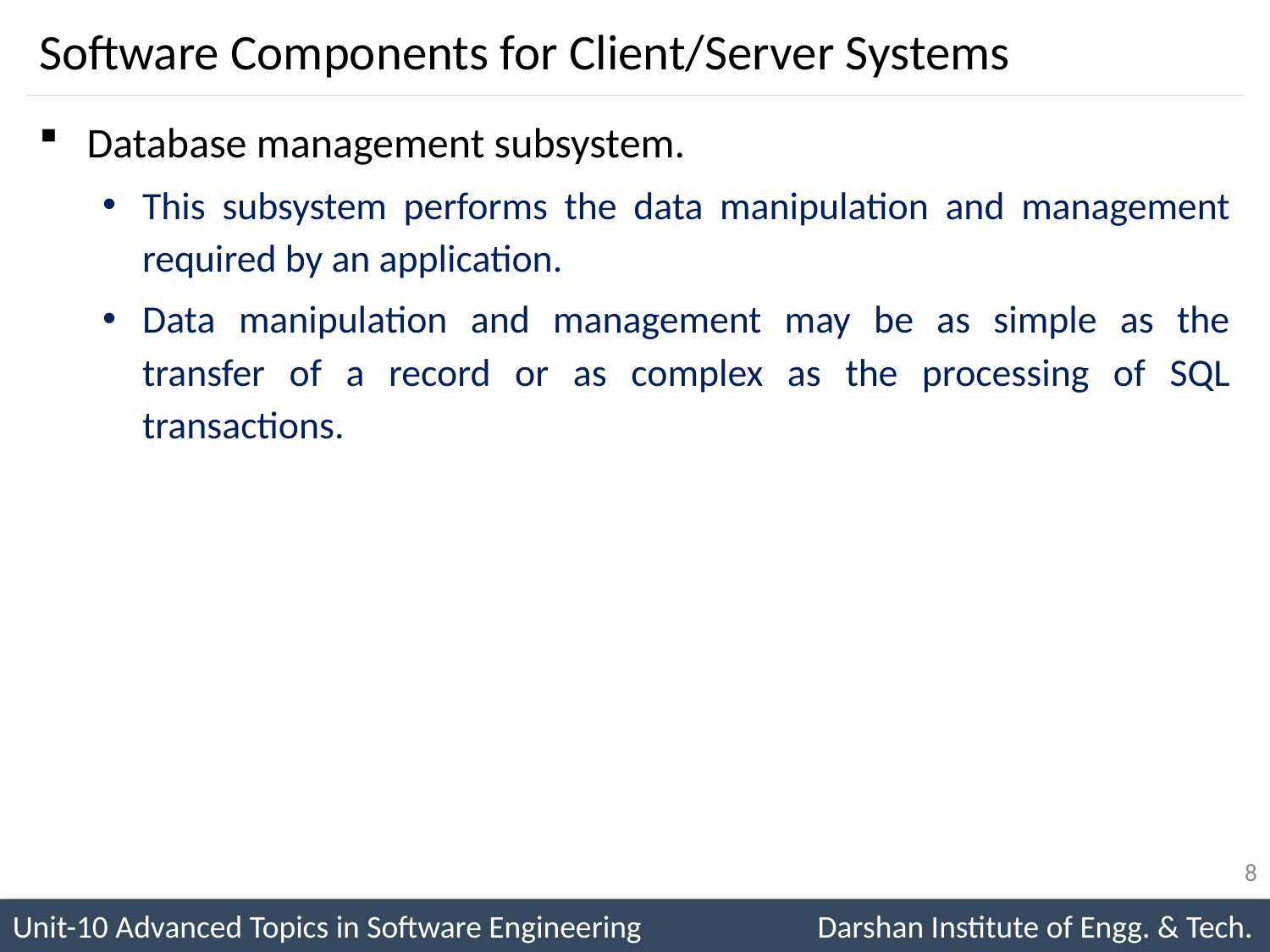

# Software Components for Client/Server Systems
Database management subsystem.
This subsystem performs the data manipulation and management required by an application.
Data manipulation and management may be as simple as the transfer of a record or as complex as the processing of SQL transactions.
8